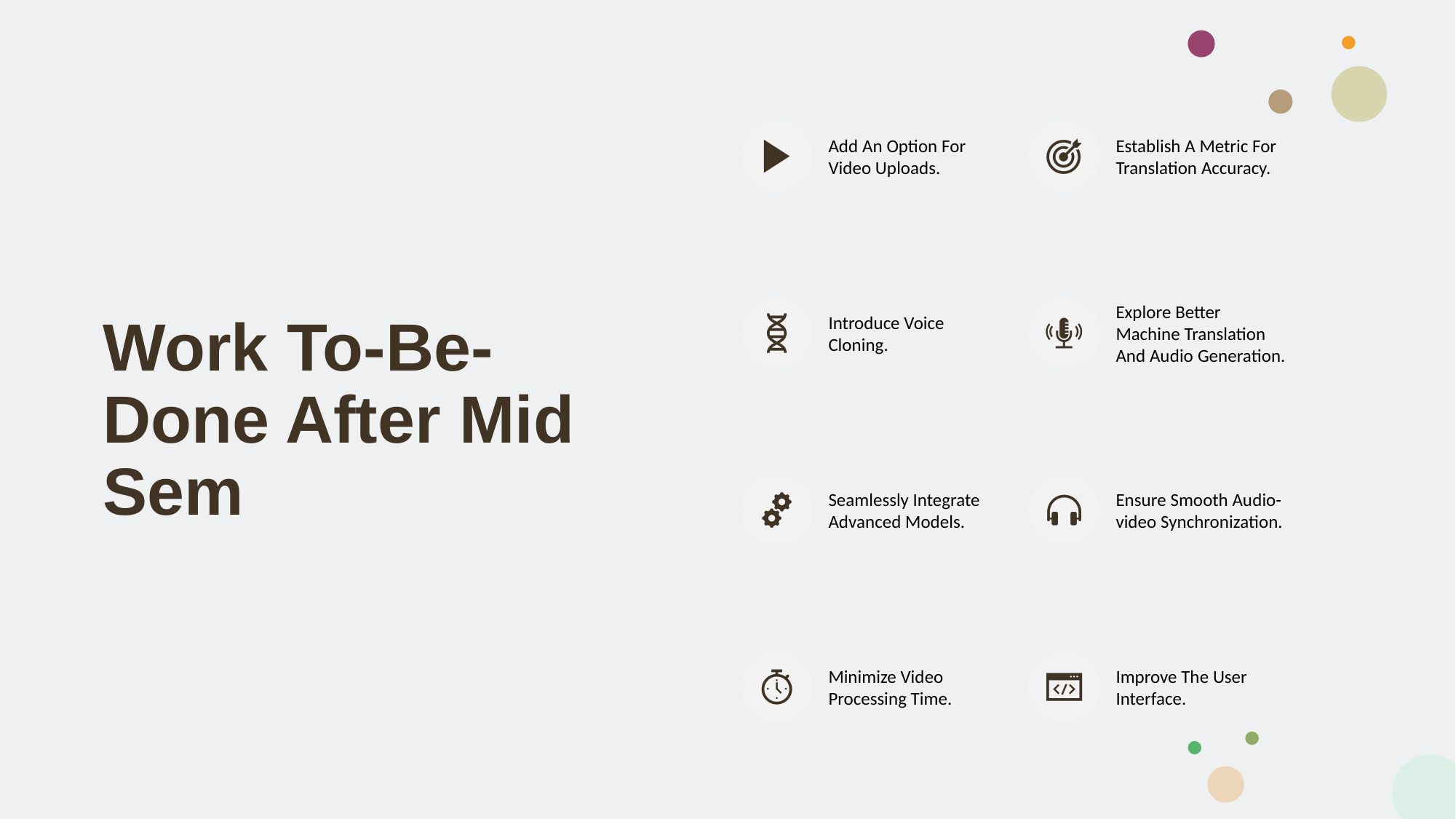

# Work To-Be-Done After Mid Sem
Add An Option For Video Uploads.
Establish A Metric For Translation Accuracy.
Introduce Voice Cloning.
Explore Better Machine Translation And Audio Generation.
Seamlessly Integrate Advanced Models.
Ensure Smooth Audio-video Synchronization.
Minimize Video Processing Time.
Improve The User Interface.